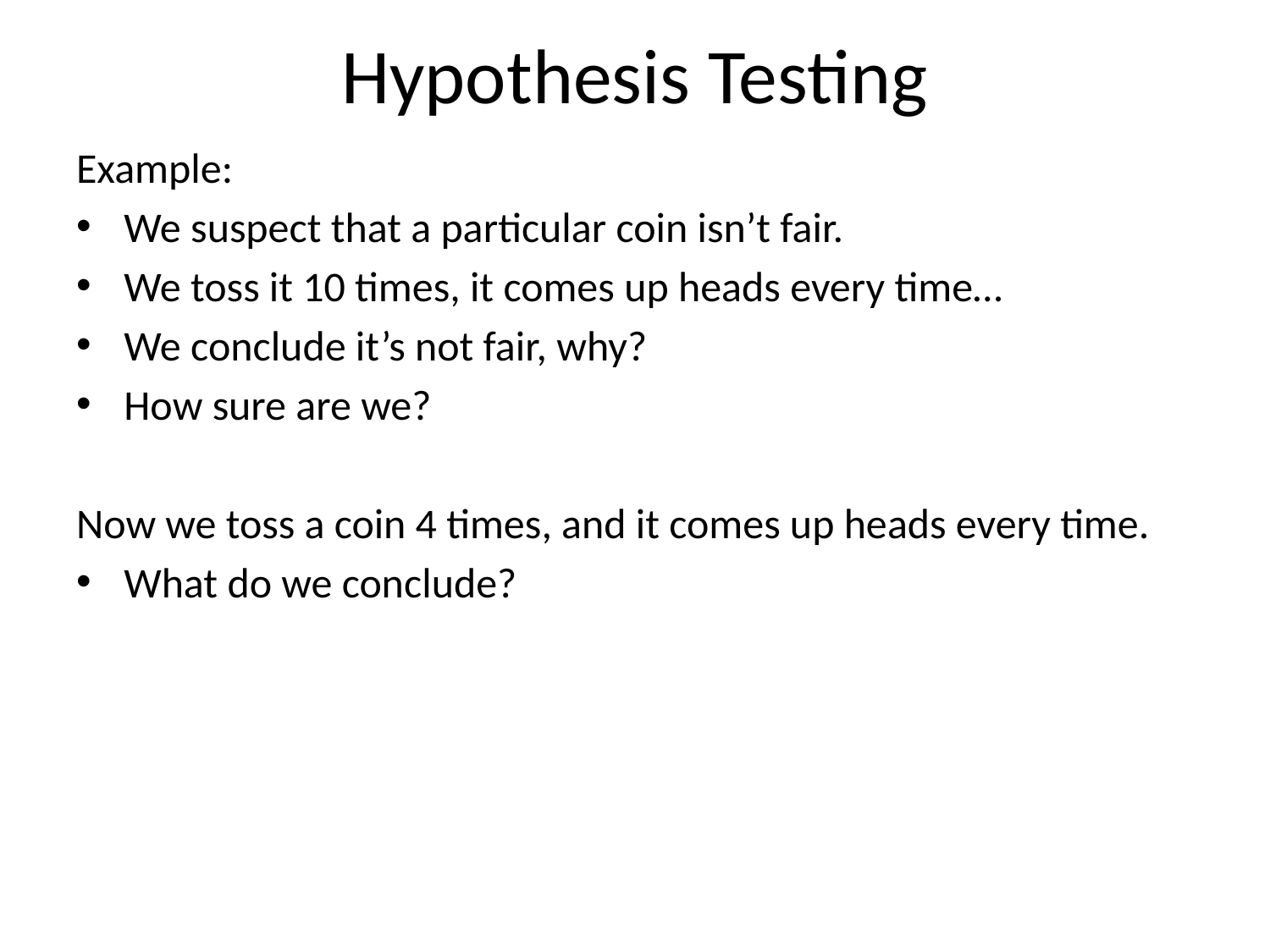

# Hypothesis Testing
Example:
We suspect that a particular coin isn’t fair.
We toss it 10 times, it comes up heads every time…
We conclude it’s not fair, why?
How sure are we?

Now we toss a coin 4 times, and it comes up heads every time.
What do we conclude?